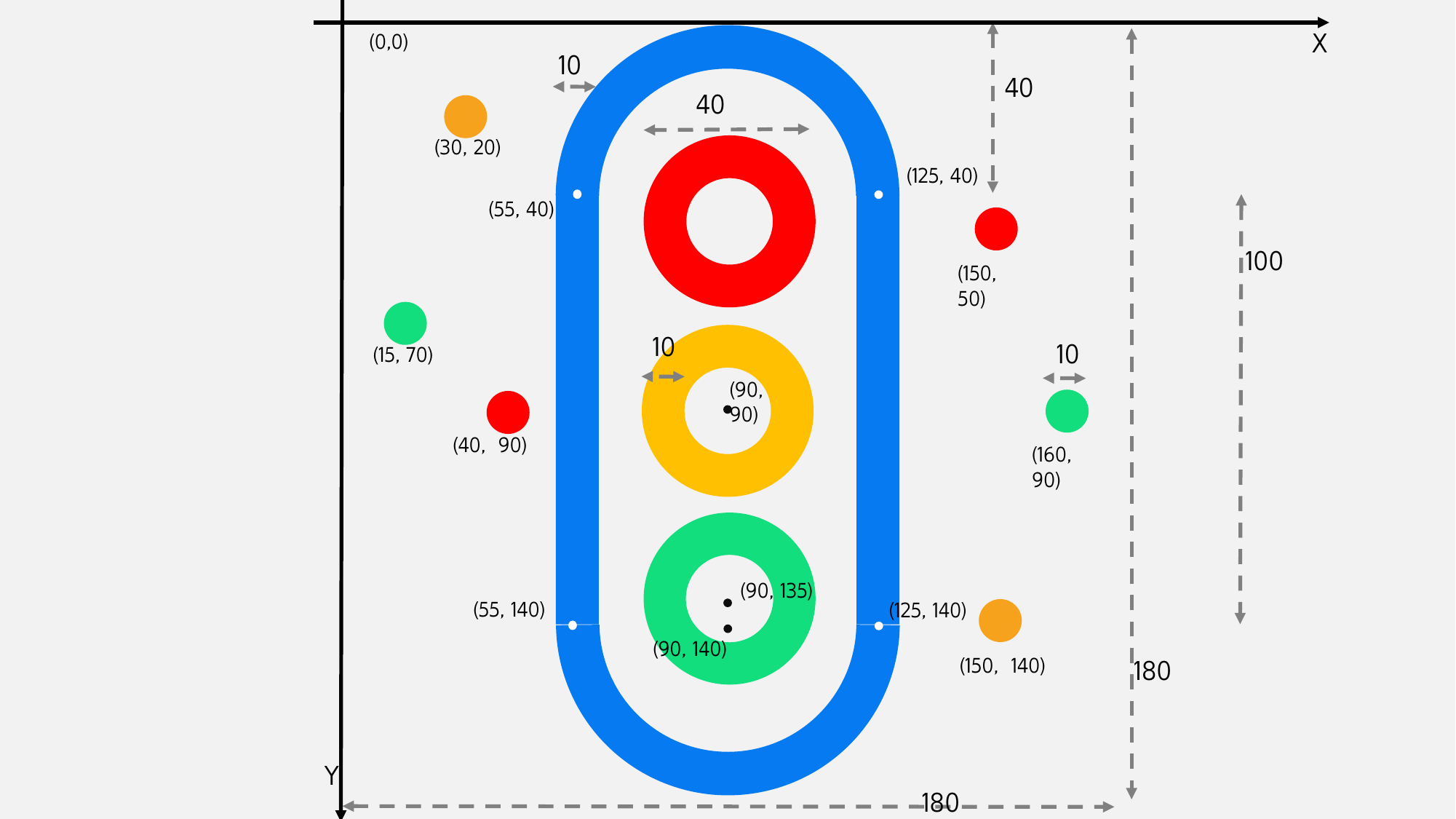

X
(0,0)

10
40
40

(30, 20)

(125, 40)

(55, 40)

100
(150,  50)

10

10
(15, 70)
(90, 90)

(40,  90)
(160,  90)

(90, 135)
(55, 140)
(125, 140)

(90, 140)
(150,  140)
180
Y
180